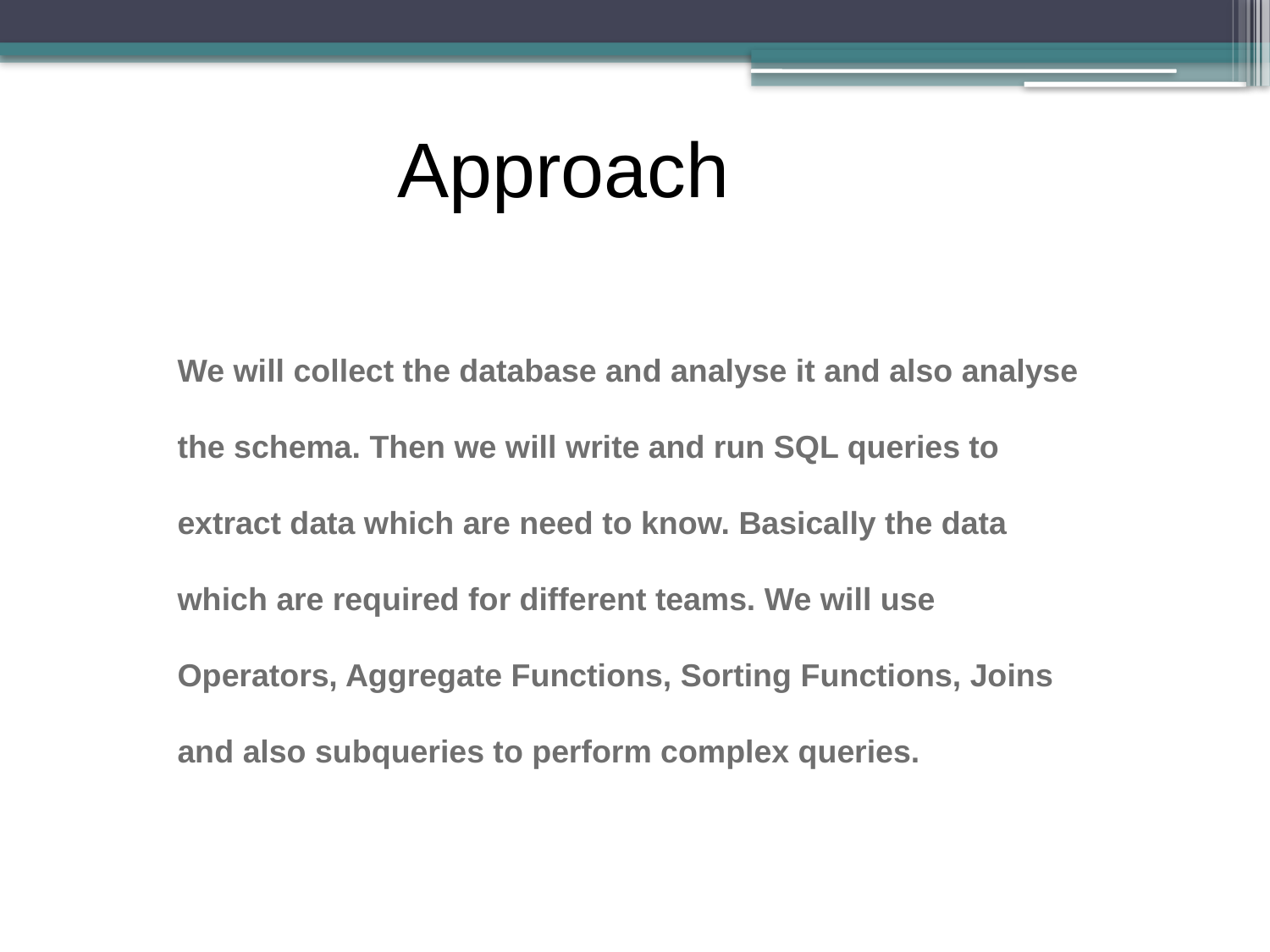

Approach
We will collect the database and analyse it and also analyse the schema. Then we will write and run SQL queries to extract data which are need to know. Basically the data which are required for different teams. We will use Operators, Aggregate Functions, Sorting Functions, Joins and also subqueries to perform complex queries.